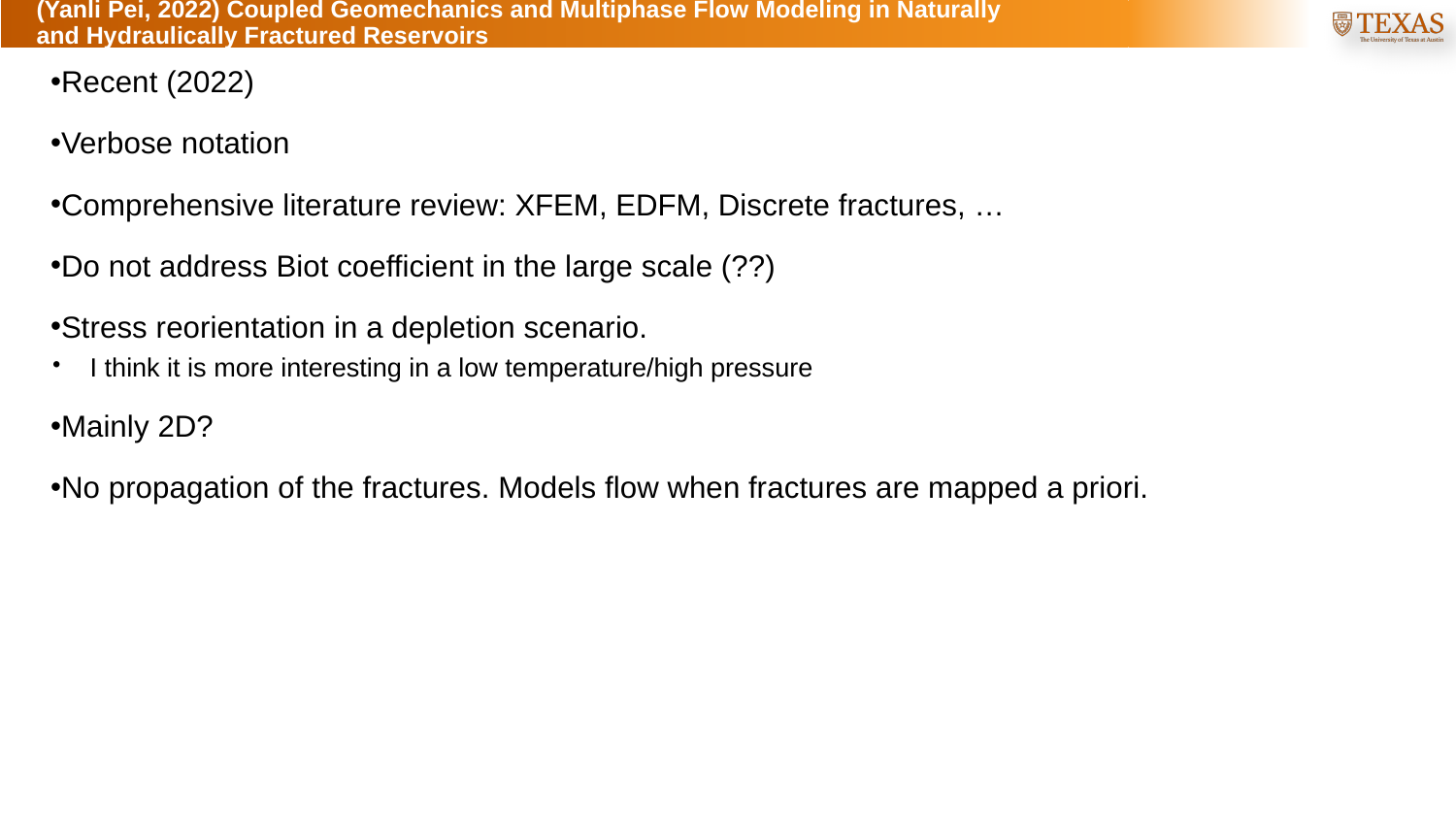

# (Yanli Pei, 2022) Coupled Geomechanics and Multiphase Flow Modeling in Naturally and Hydraulically Fractured Reservoirs
Recent (2022)
Verbose notation
Comprehensive literature review: XFEM, EDFM, Discrete fractures, …
Do not address Biot coefficient in the large scale (??)
Stress reorientation in a depletion scenario.
I think it is more interesting in a low temperature/high pressure
Mainly 2D?
No propagation of the fractures. Models flow when fractures are mapped a priori.